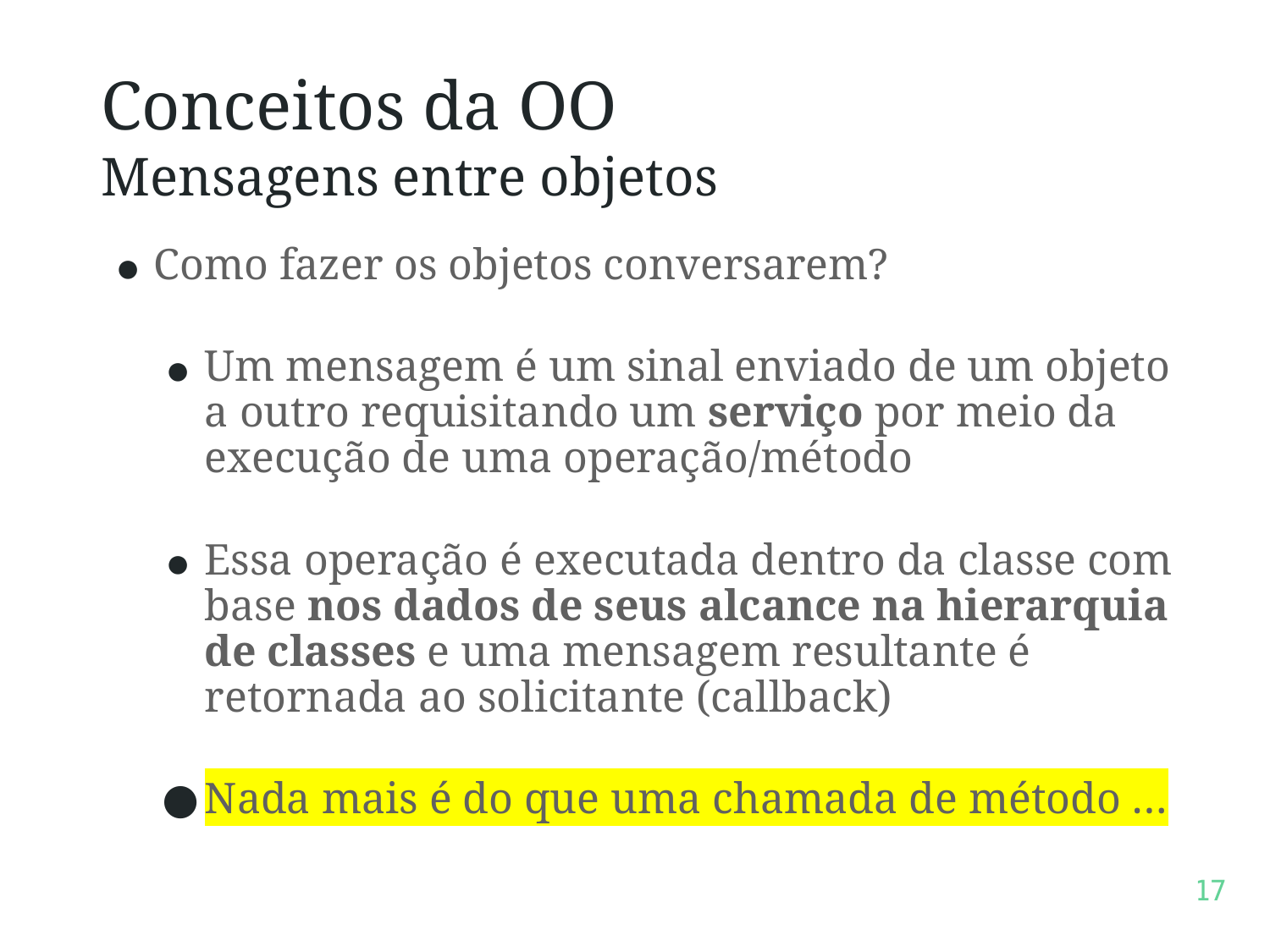

# Conceitos da OO Mensagens entre objetos
Como fazer os objetos conversarem?

Um mensagem é um sinal enviado de um objeto a outro requisitando um serviço por meio da execução de uma operação/método

Essa operação é executada dentro da classe com base nos dados de seus alcance na hierarquia de classes e uma mensagem resultante é retornada ao solicitante (callback)

Nada mais é do que uma chamada de método …

17